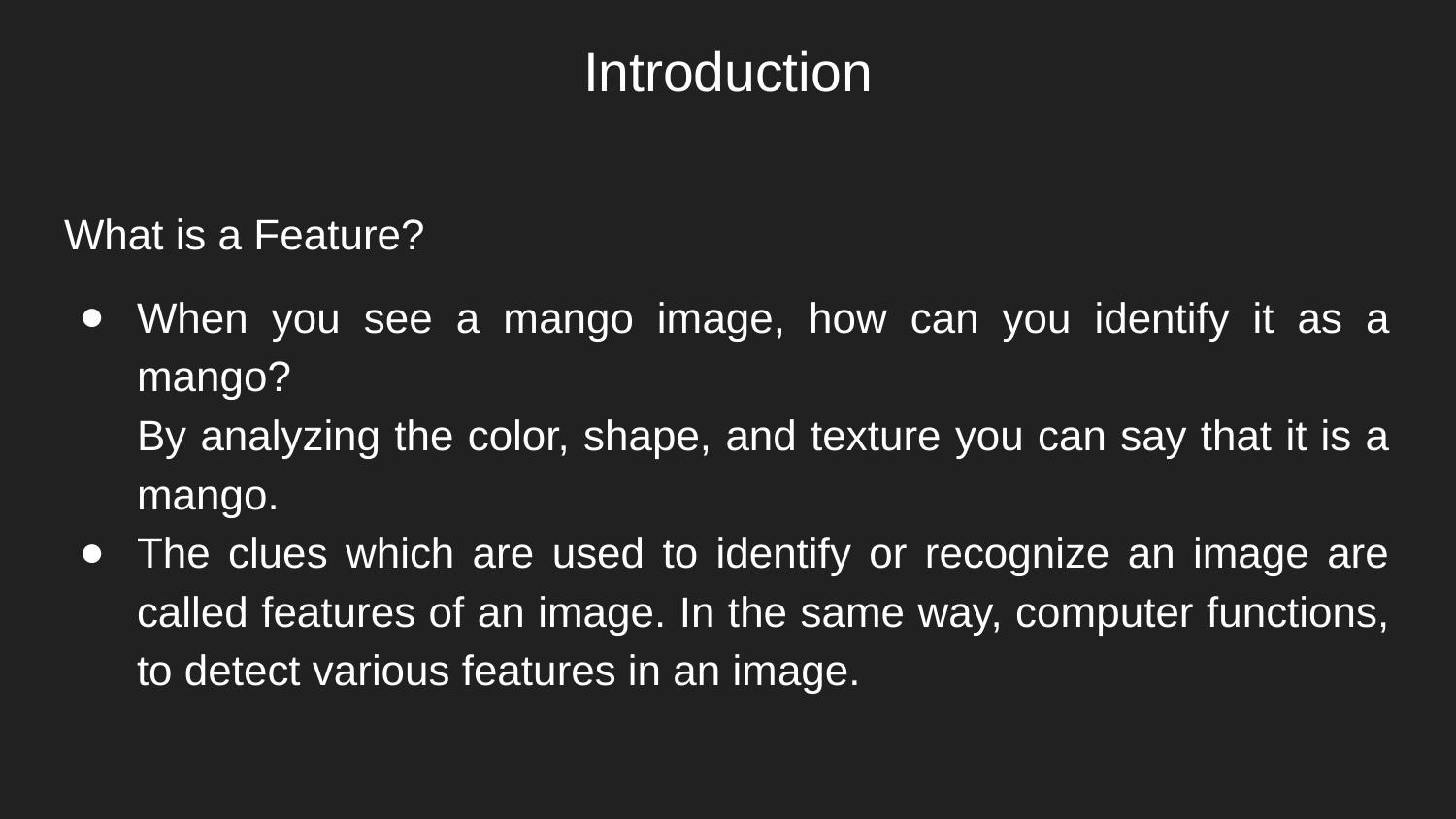

# Introduction
What is a Feature?
When you see a mango image, how can you identify it as a mango?
By analyzing the color, shape, and texture you can say that it is a mango.
The clues which are used to identify or recognize an image are called features of an image. In the same way, computer functions, to detect various features in an image.